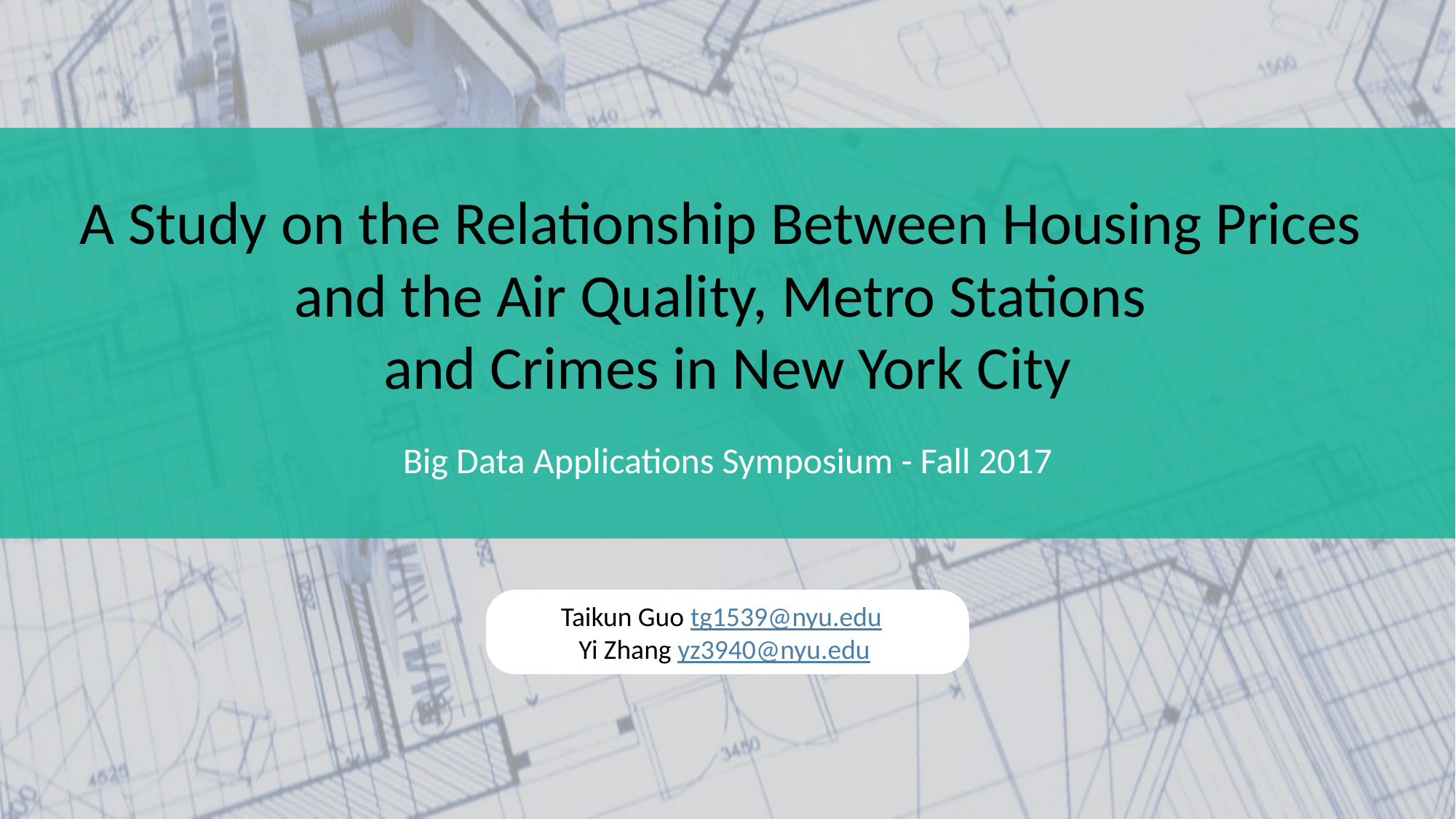

A Study on the Relationship Between Housing Prices
and the Air Quality, Metro Stations
and Crimes in New York City
Big Data Applications Symposium - Fall 2017
Taikun Guo tg1539@nyu.edu
Yi Zhang yz3940@nyu.edu